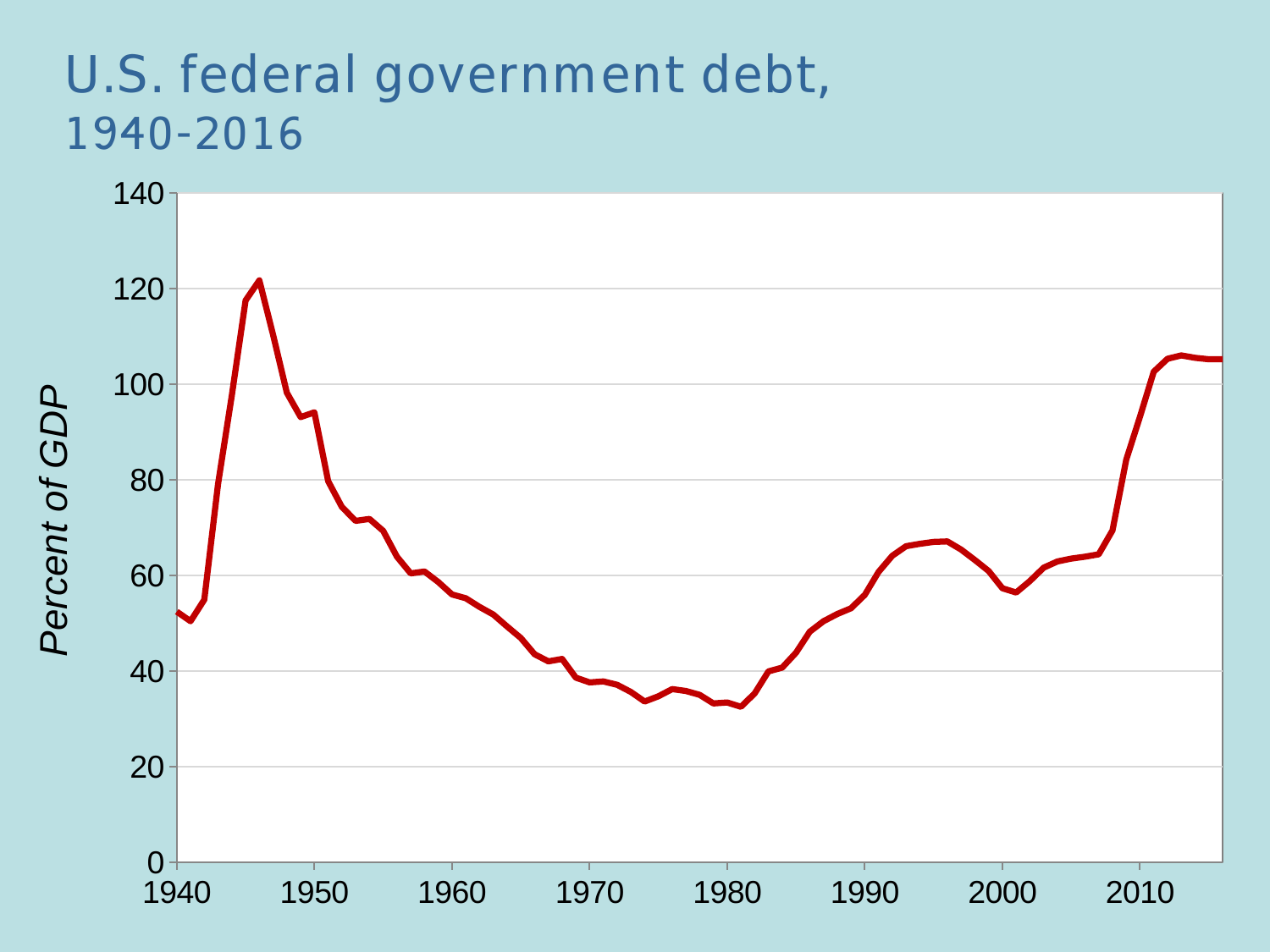

# U.S. federal government debt, 1940-2016

### Chart

| Category | Gross Federal Debt |
|---|---|
Percent of GDP